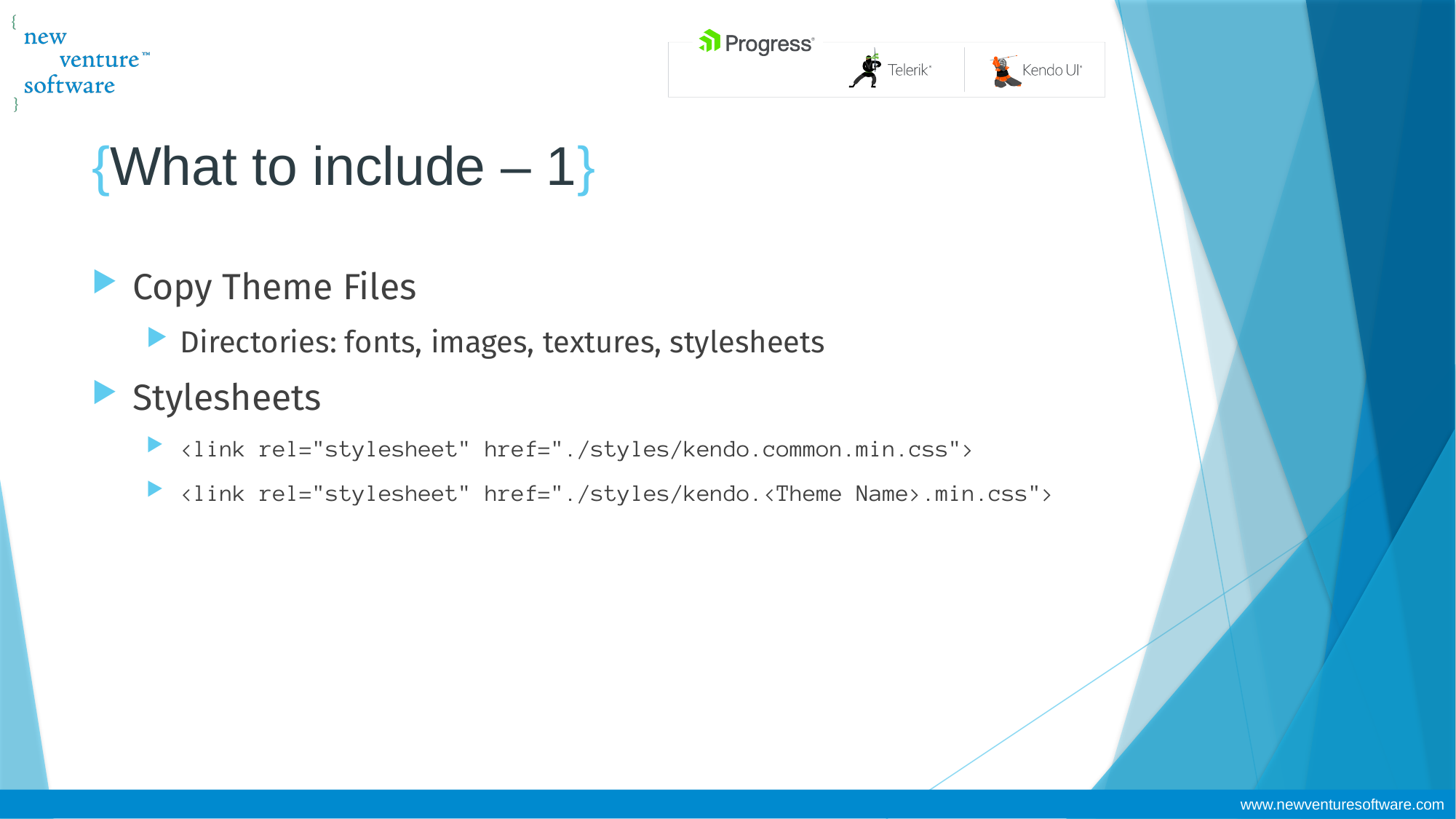

# {What to include – 1}
Copy Theme Files
Directories: fonts, images, textures, stylesheets
Stylesheets
<link rel="stylesheet" href="./styles/kendo.common.min.css">
<link rel="stylesheet" href="./styles/kendo.<Theme Name>.min.css">